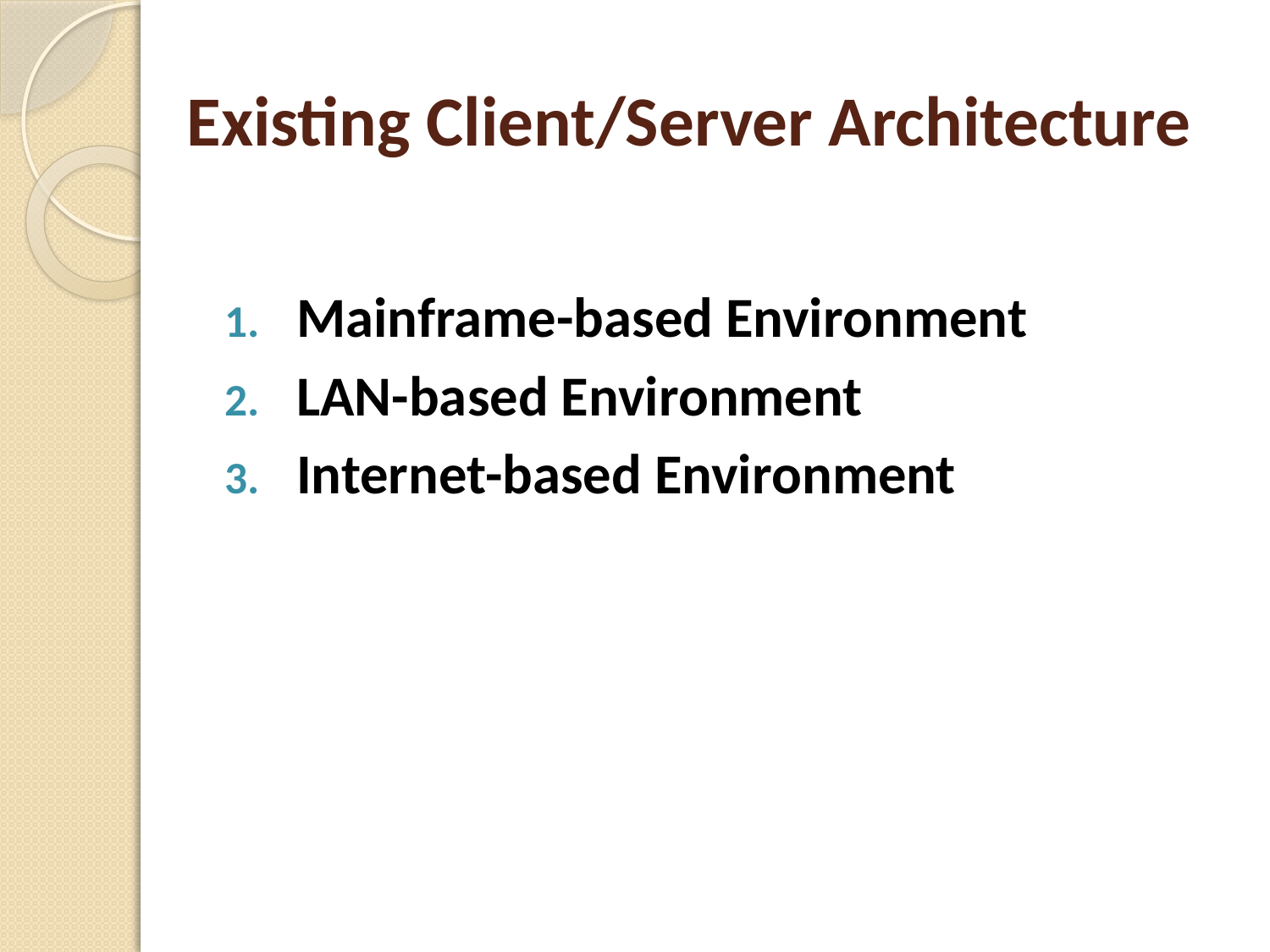

# Existing Client/Server Architecture
Mainframe-based Environment
LAN-based Environment
Internet-based Environment